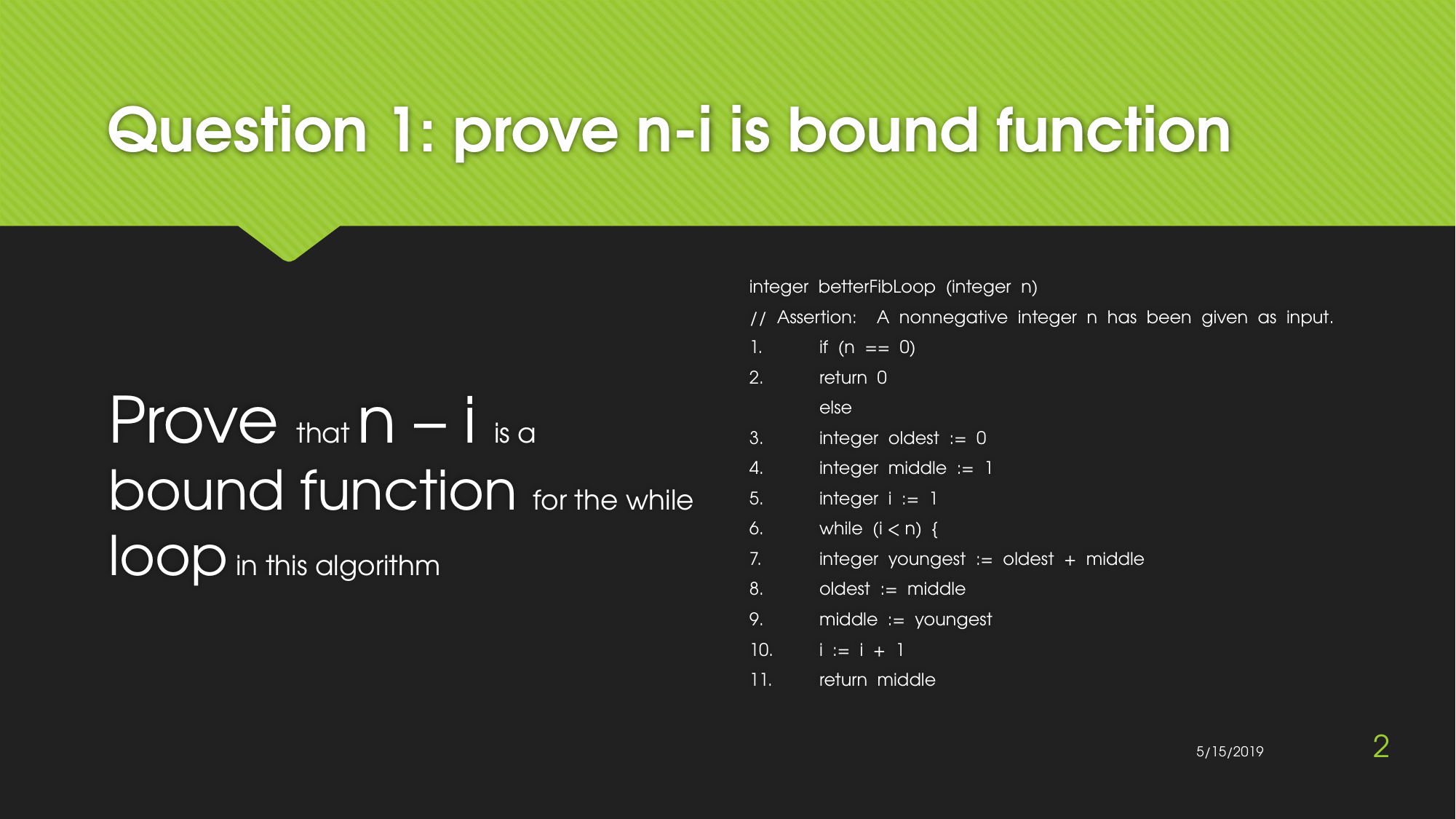

# Question 1: prove n-i is bound function
Prove that n – i is a bound function for the while loop in this algorithm
integer  betterFibLoop  (integer  n)
//  Assertion:    A  nonnegative  integer  n  has  been  given  as  input.
1.	if  (n  ==  0)
2.    		return  0
	else
3.		integer  oldest  :=  0
4.    		integer  middle  :=  1
5.    		integer  i  :=  1
6.    		while  (i < n)  {
7.      			integer  youngest  :=  oldest  +  middle
8.      			oldest  :=  middle
9.      			middle  :=  youngest
10.      			i  :=  i  +  1
11.   	return  middle
2
5/15/2019